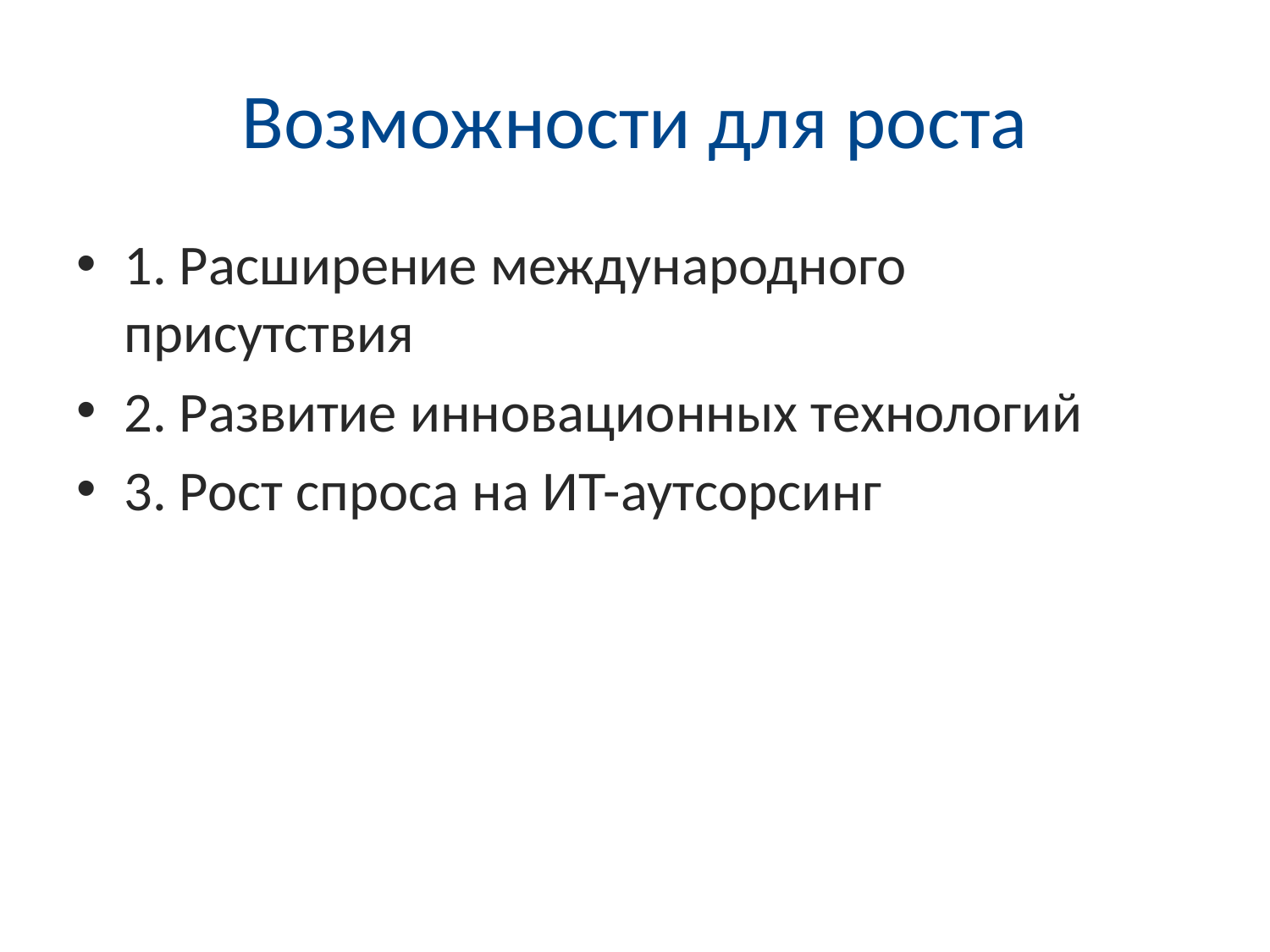

# Возможности для роста
1. Расширение международного присутствия
2. Развитие инновационных технологий
3. Рост спроса на ИТ-аутсорсинг